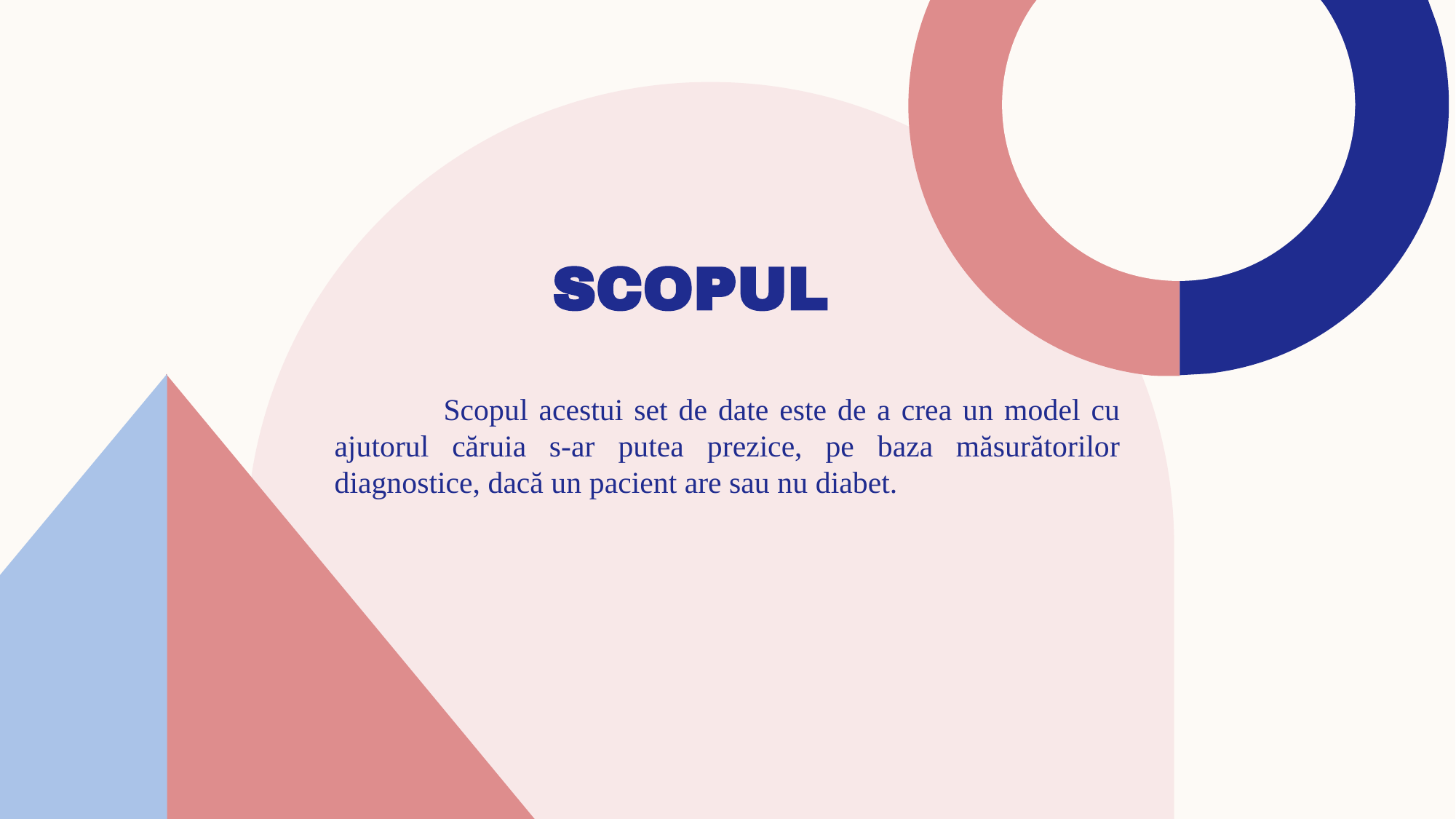

# Scopul
	Scopul acestui set de date este de a crea un model cu ajutorul căruia s-ar putea prezice, pe baza măsurătorilor diagnostice, dacă un pacient are sau nu diabet.